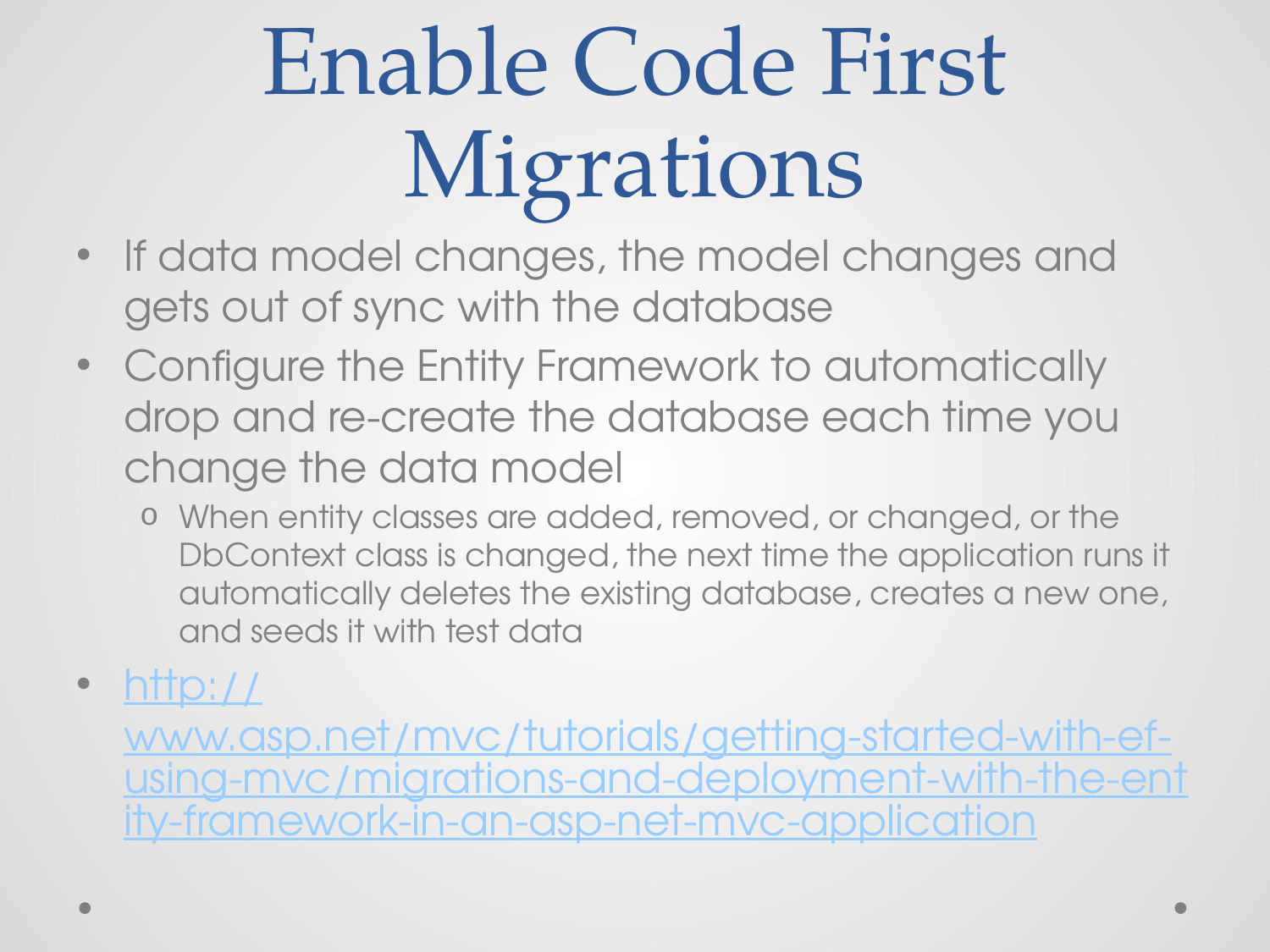

# Enable Code First Migrations
If data model changes, the model changes and gets out of sync with the database
Configure the Entity Framework to automatically drop and re-create the database each time you change the data model
When entity classes are added, removed, or changed, or the DbContext class is changed, the next time the application runs it automatically deletes the existing database, creates a new one, and seeds it with test data
http://www.asp.net/mvc/tutorials/getting-started-with-ef-using-mvc/migrations-and-deployment-with-the-entity-framework-in-an-asp-net-mvc-application